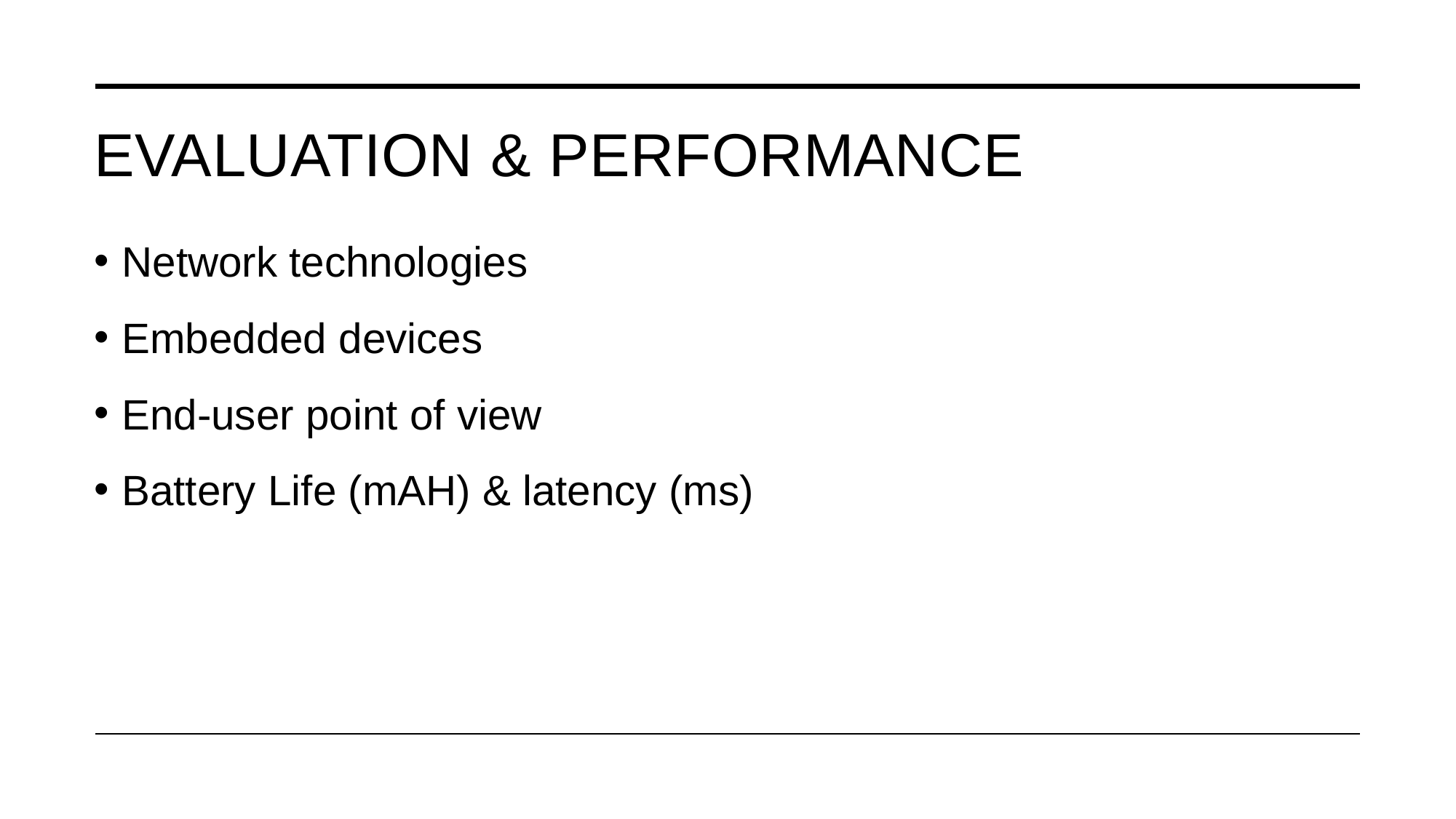

# Evaluation & PERFORMANCE
Network technologies
Embedded devices
End-user point of view
Battery Life (mAH) & latency (ms)